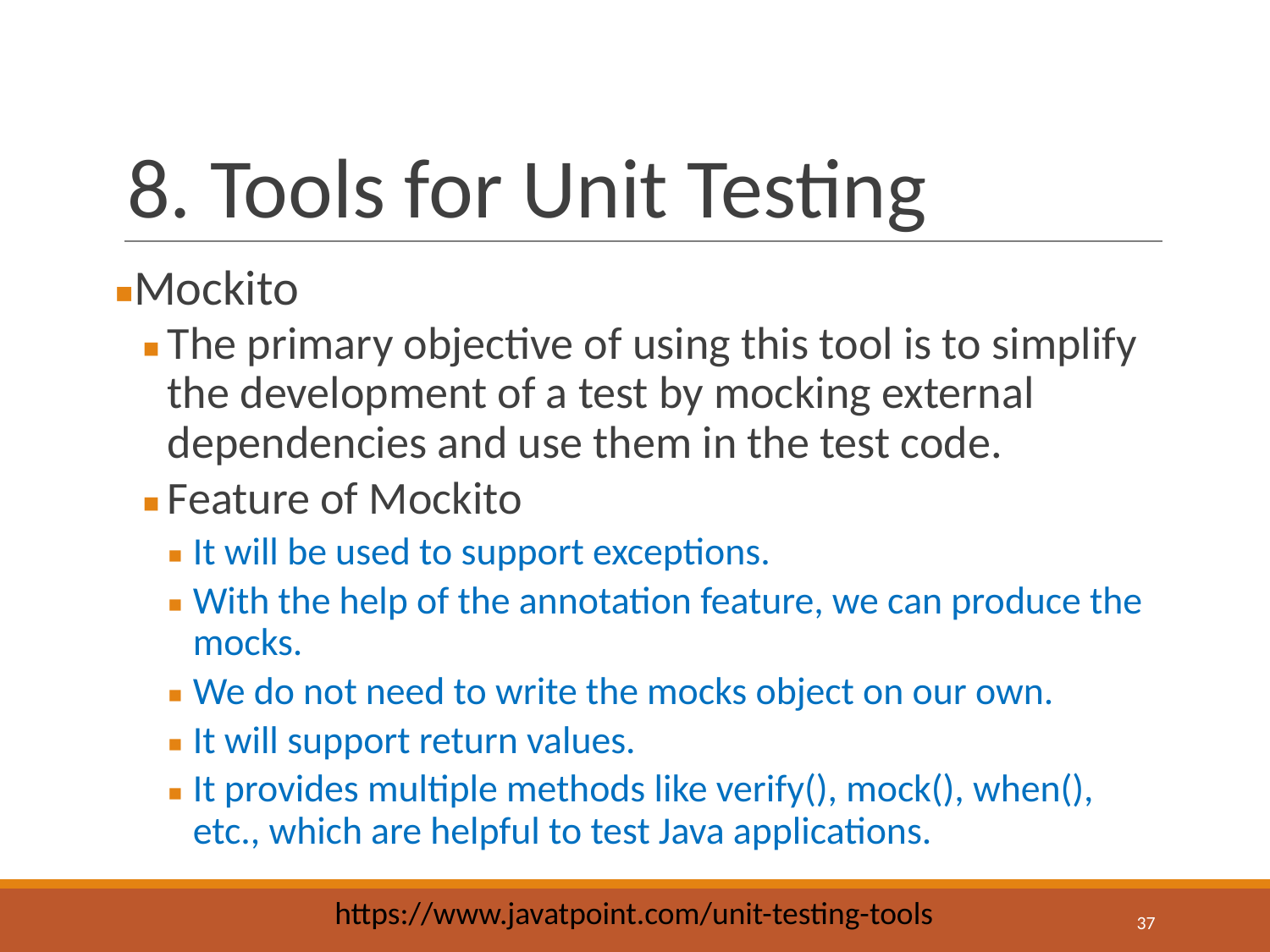

# 8. Tools for Unit Testing
Mockito
The primary objective of using this tool is to simplify the development of a test by mocking external dependencies and use them in the test code.
Feature of Mockito
It will be used to support exceptions.
With the help of the annotation feature, we can produce the mocks.
We do not need to write the mocks object on our own.
It will support return values.
It provides multiple methods like verify(), mock(), when(), etc., which are helpful to test Java applications.

https://www.javatpoint.com/unit-testing-tools
37